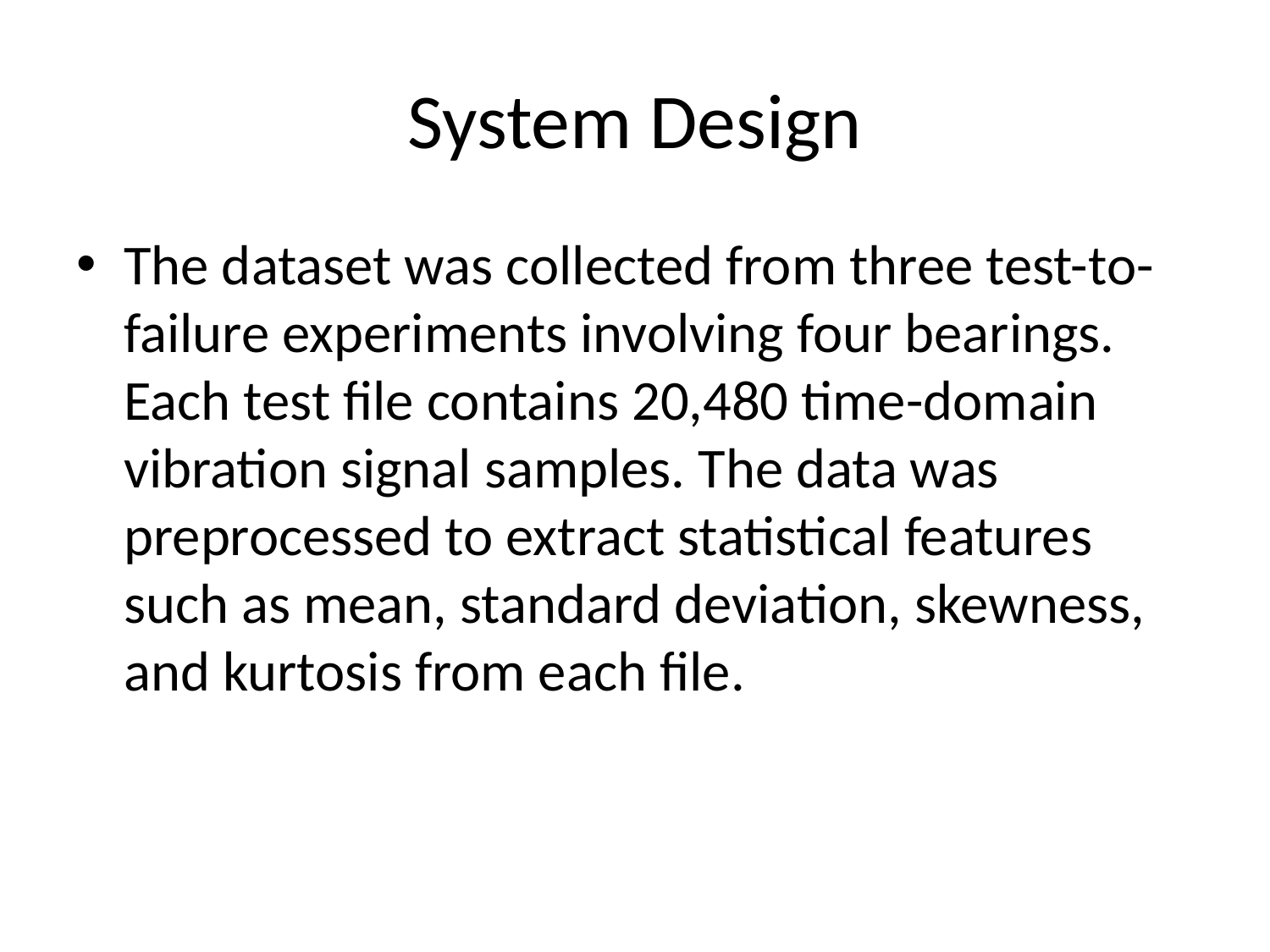

# System Design
The dataset was collected from three test-to-failure experiments involving four bearings. Each test file contains 20,480 time-domain vibration signal samples. The data was preprocessed to extract statistical features such as mean, standard deviation, skewness, and kurtosis from each file.